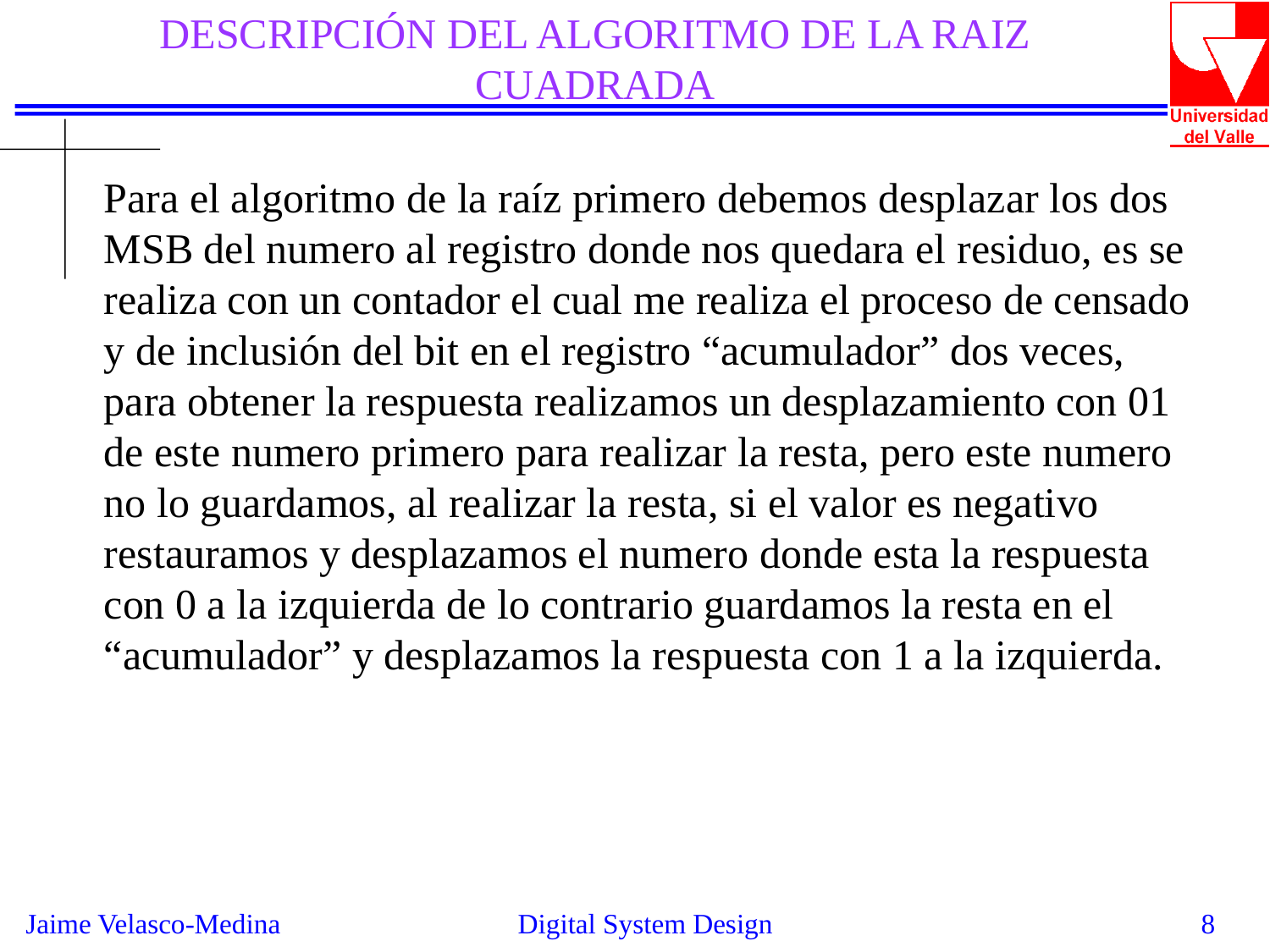

DESCRIPCIÓN DEL ALGORITMO DE LA RAIZ CUADRADA

Para el algoritmo de la raíz primero debemos desplazar los dos MSB del numero al registro donde nos quedara el residuo, es se realiza con un contador el cual me realiza el proceso de censado y de inclusión del bit en el registro “acumulador” dos veces, para obtener la respuesta realizamos un desplazamiento con 01 de este numero primero para realizar la resta, pero este numero no lo guardamos, al realizar la resta, si el valor es negativo restauramos y desplazamos el numero donde esta la respuesta con 0 a la izquierda de lo contrario guardamos la resta en el “acumulador” y desplazamos la respuesta con 1 a la izquierda.